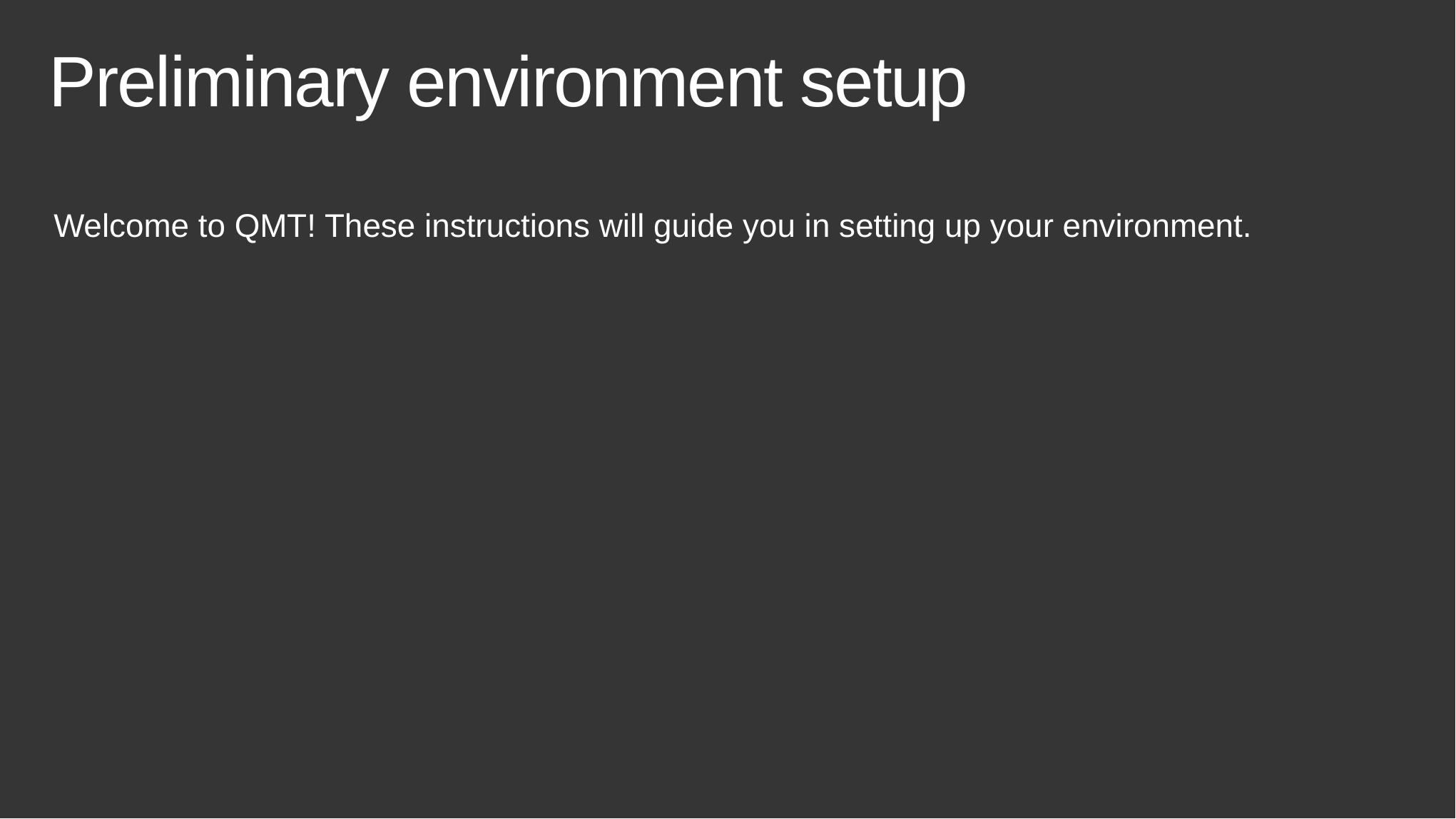

# Preliminary environment setup
Welcome to QMT! These instructions will guide you in setting up your environment.